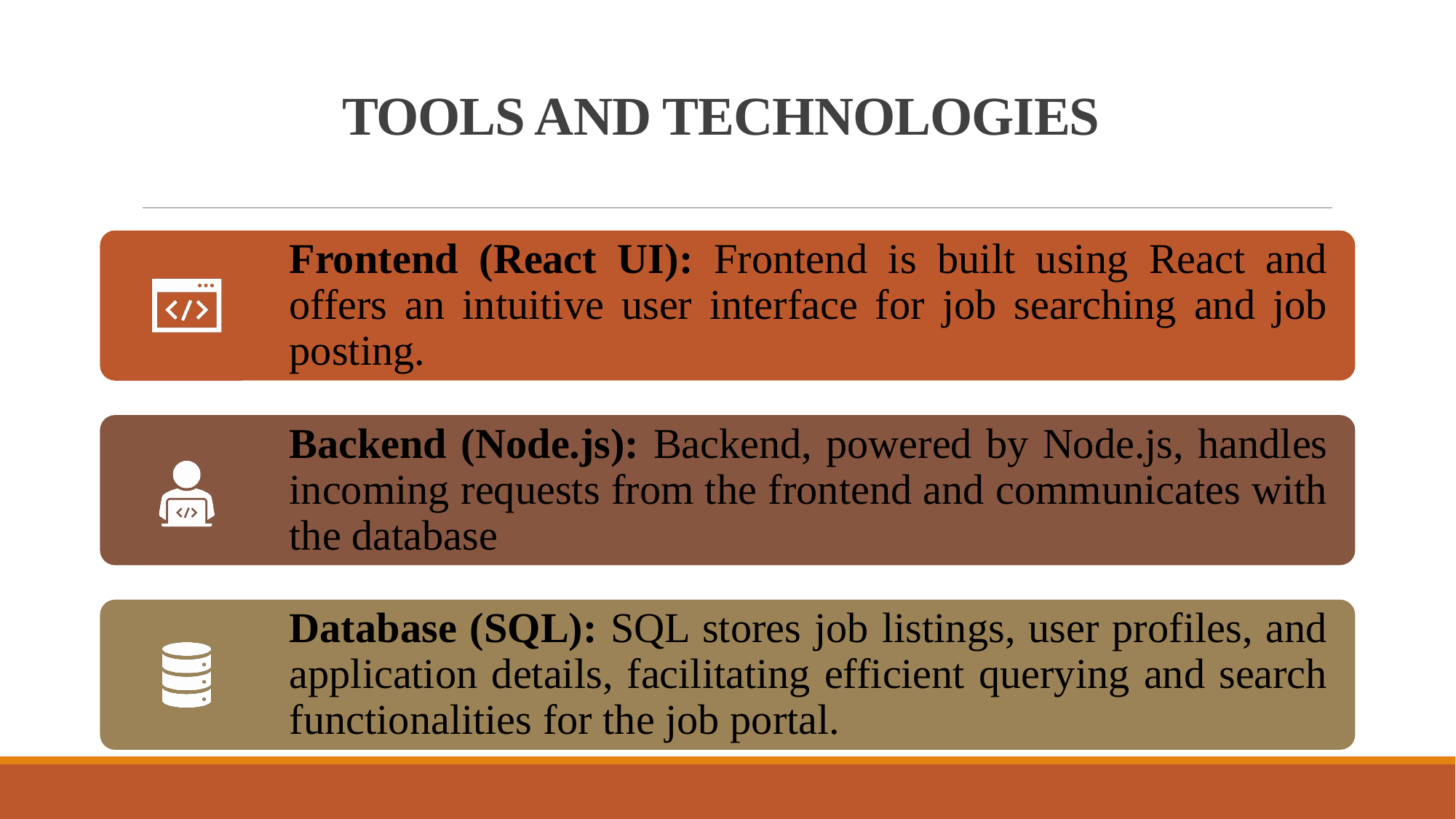

# TOOLS AND TECHNOLOGIES
Frontend (React UI): Frontend is built using React and offers an intuitive user interface for job searching and job posting.
Backend (Node.js): Backend, powered by Node.js, handles incoming requests from the frontend and communicates with the database
Database (SQL): SQL stores job listings, user profiles, and application details, facilitating efficient querying and search functionalities for the job portal.